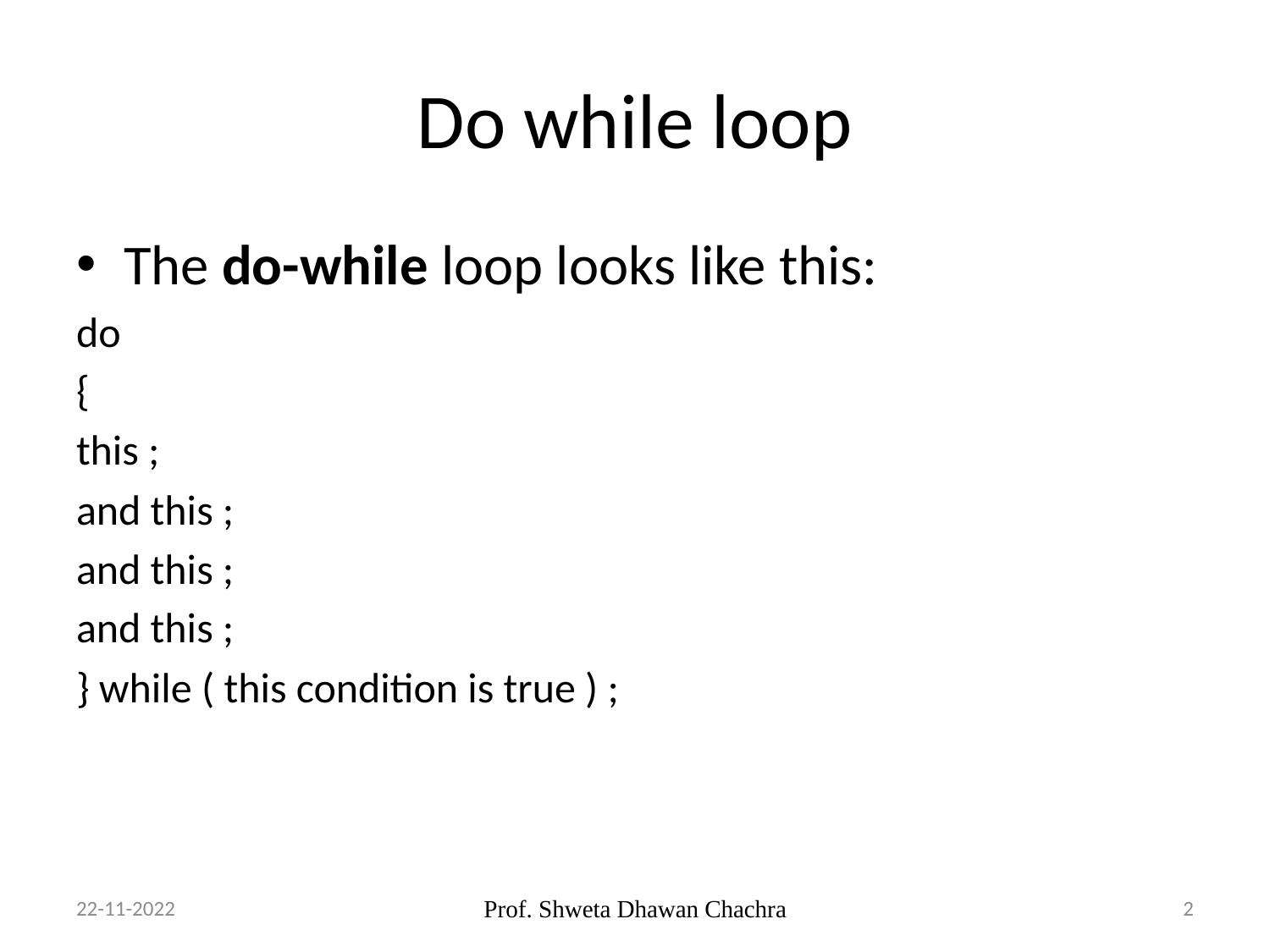

# Do while loop
The do-while loop looks like this:
do
{
this ;
and this ;
and this ;
and this ;
} while ( this condition is true ) ;
22-11-2022
Prof. Shweta Dhawan Chachra
2